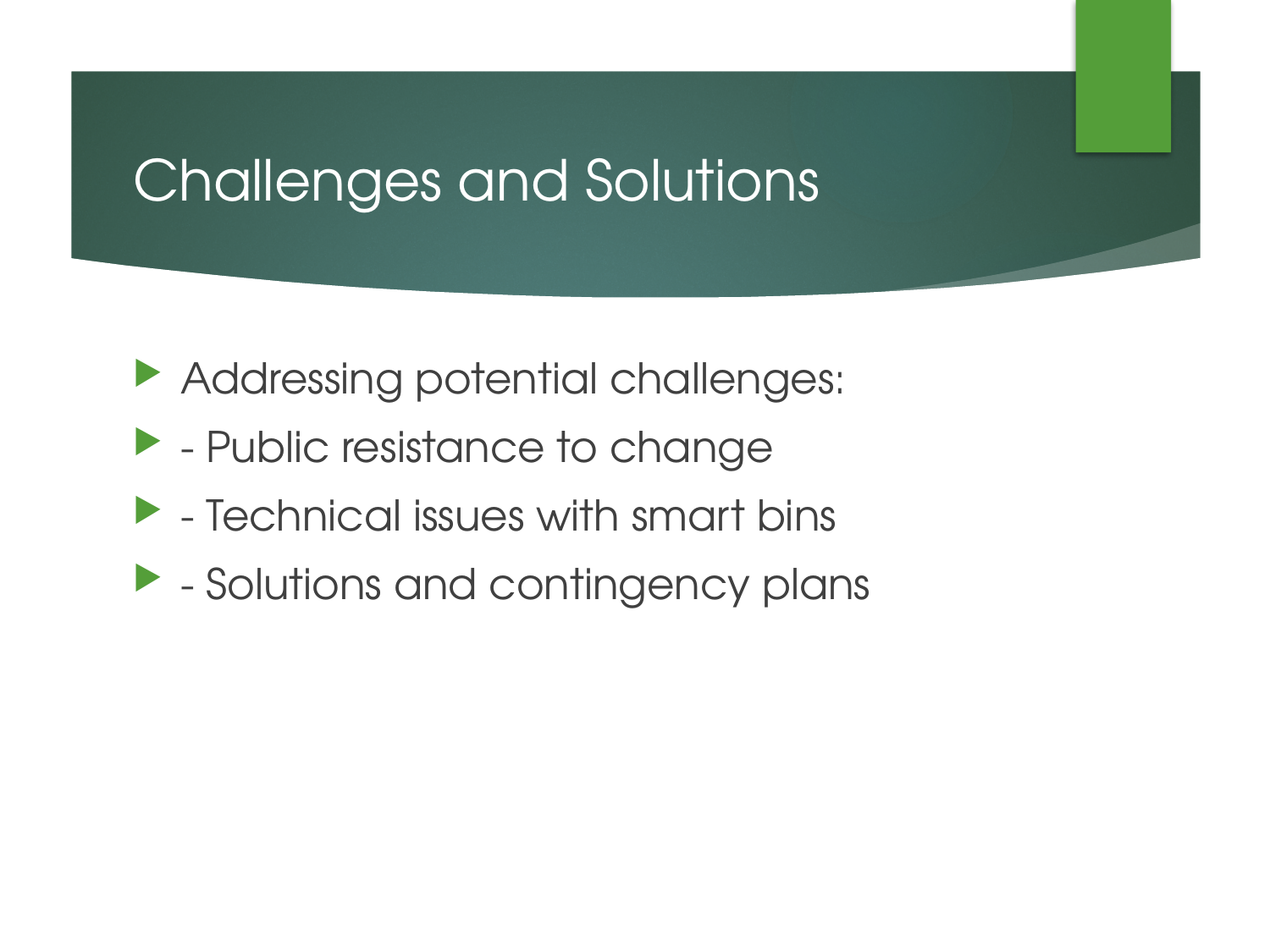

# Challenges and Solutions
Addressing potential challenges:
- Public resistance to change
- Technical issues with smart bins
- Solutions and contingency plans